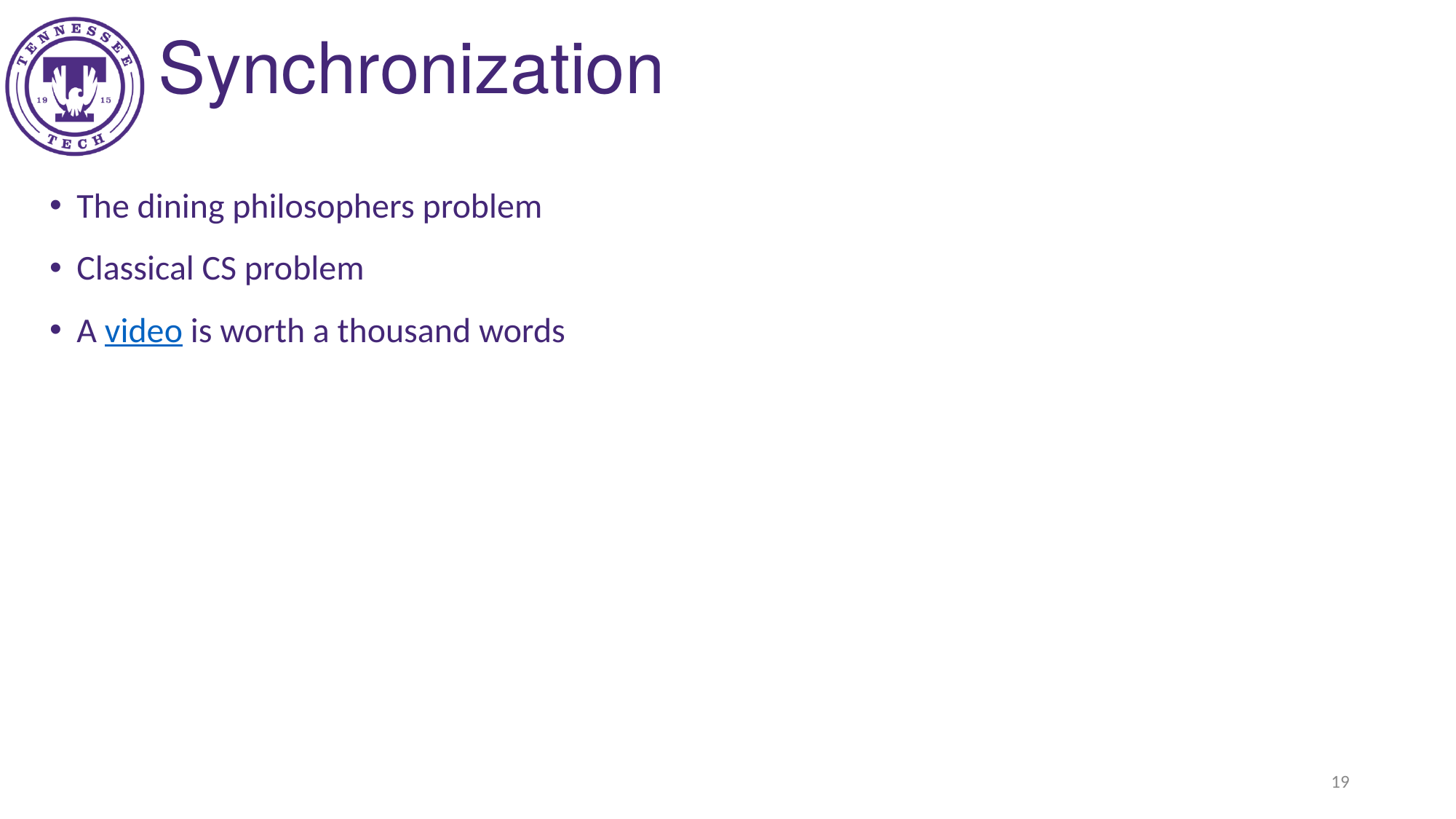

Synchronization
The dining philosophers problem
Classical CS problem
A video is worth a thousand words
19